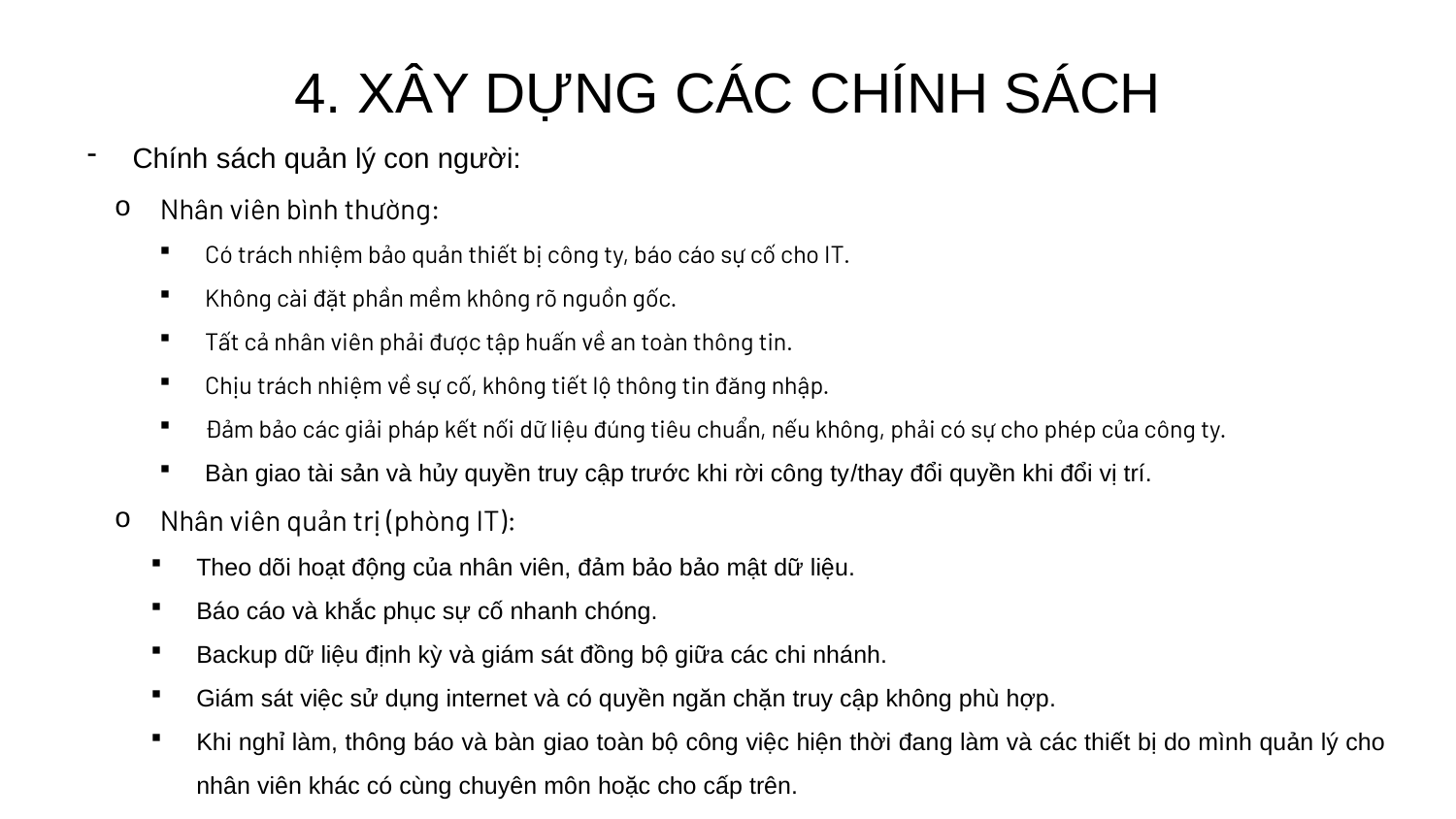

# 4. XÂY DỰNG CÁC CHÍNH SÁCH
Chính sách quản lý con người:
Nhân viên bình thường:
Có trách nhiệm bảo quản thiết bị công ty, báo cáo sự cố cho IT.
Không cài đặt phần mềm không rõ nguồn gốc.
Tất cả nhân viên phải được tập huấn về an toàn thông tin.
Chịu trách nhiệm về sự cố, không tiết lộ thông tin đăng nhập.
Đảm bảo các giải pháp kết nối dữ liệu đúng tiêu chuẩn, nếu không, phải có sự cho phép của công ty.
Bàn giao tài sản và hủy quyền truy cập trước khi rời công ty/thay đổi quyền khi đổi vị trí.
Nhân viên quản trị (phòng IT):
Theo dõi hoạt động của nhân viên, đảm bảo bảo mật dữ liệu.
Báo cáo và khắc phục sự cố nhanh chóng.
Backup dữ liệu định kỳ và giám sát đồng bộ giữa các chi nhánh.
Giám sát việc sử dụng internet và có quyền ngăn chặn truy cập không phù hợp.
Khi nghỉ làm, thông báo và bàn giao toàn bộ công việc hiện thời đang làm và các thiết bị do mình quản lý cho nhân viên khác có cùng chuyên môn hoặc cho cấp trên.